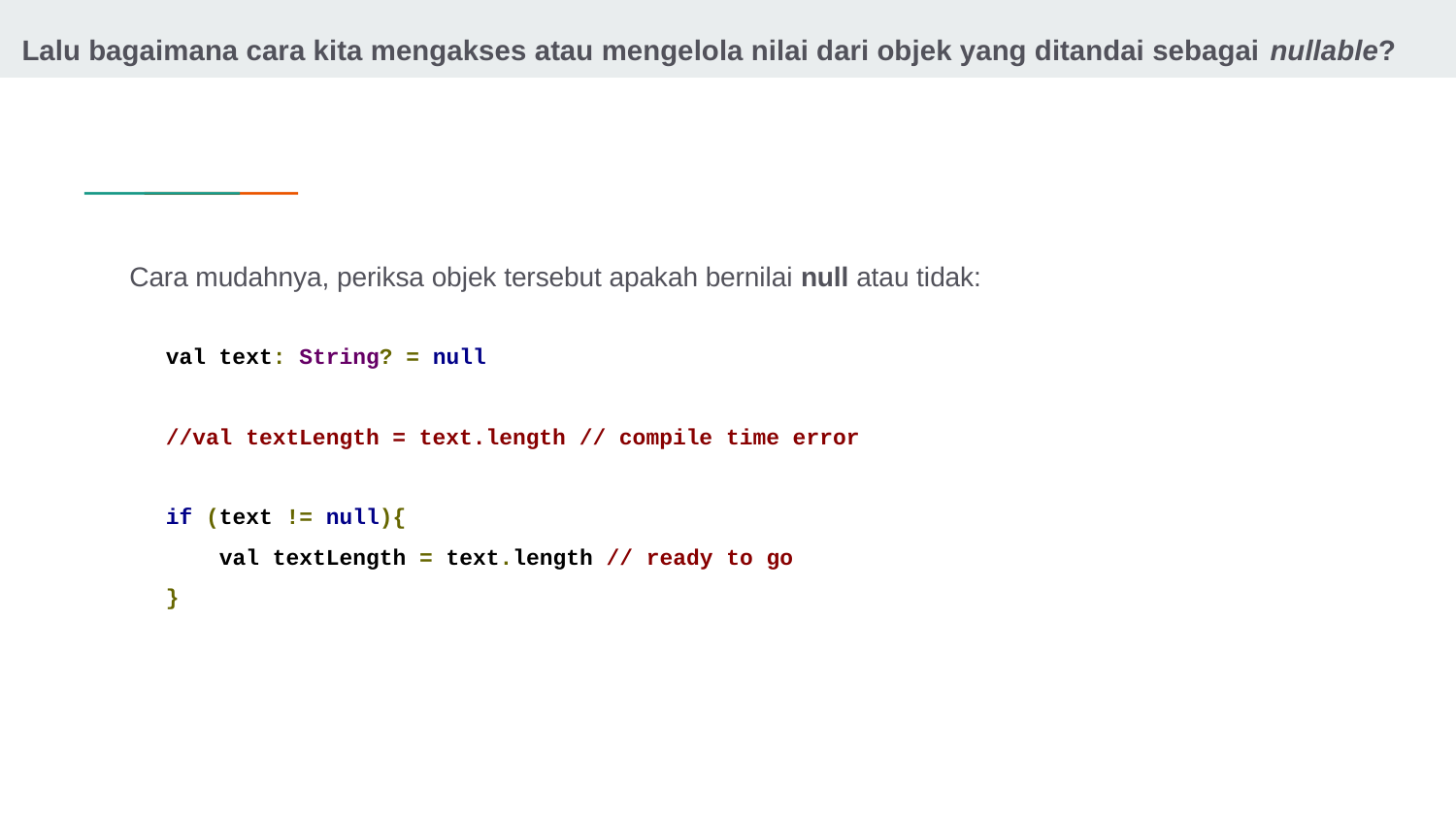

# Lalu bagaimana cara kita mengakses atau mengelola nilai dari objek yang ditandai sebagai nullable?
Cara mudahnya, periksa objek tersebut apakah bernilai null atau tidak:
val text: String? = null

//val textLength = text.length // compile time error

if (text != null){
    val textLength = text.length // ready to go
}